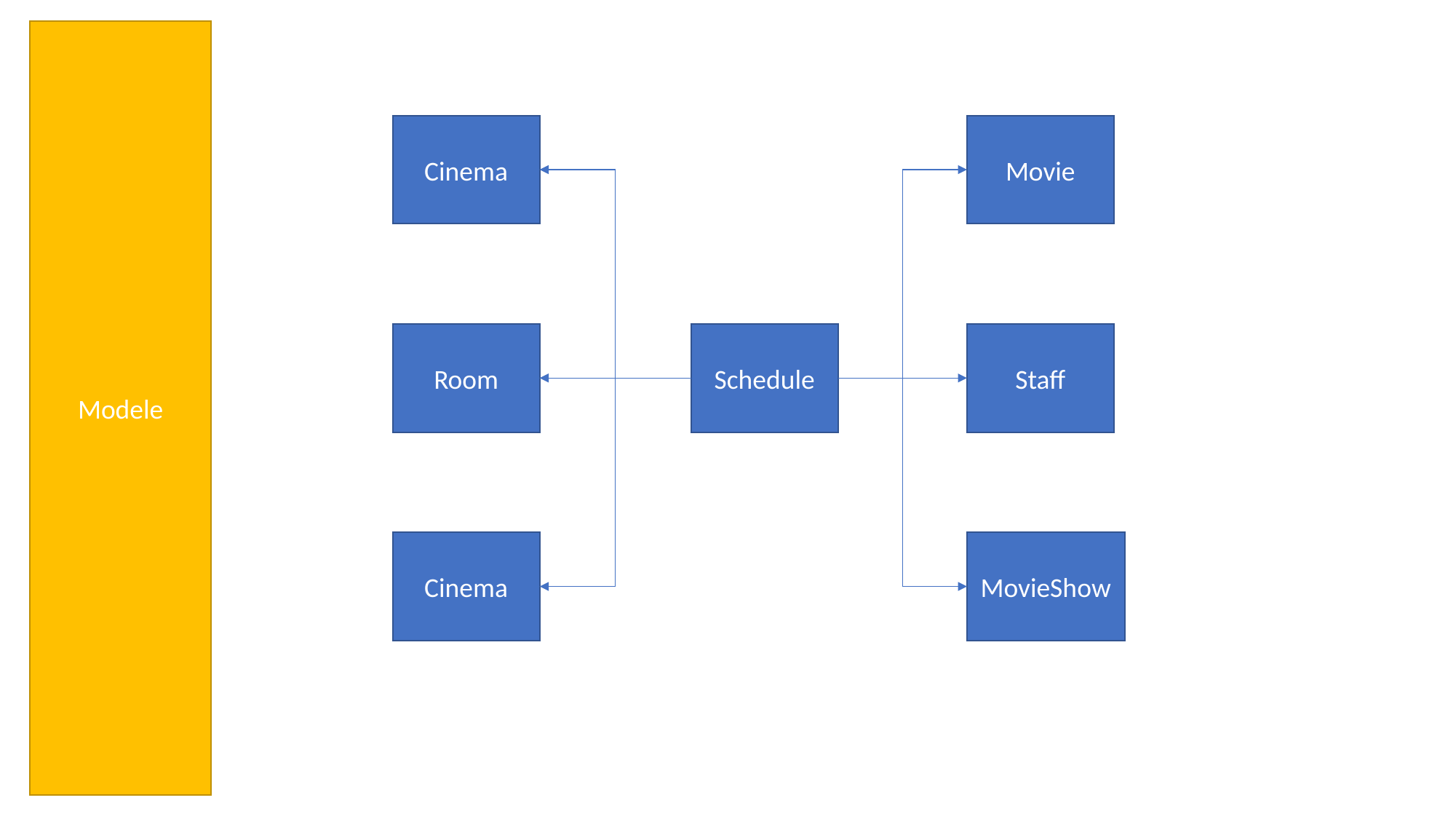

Modele
Movie
Cinema
Staff
Room
Schedule
MovieShow
Cinema